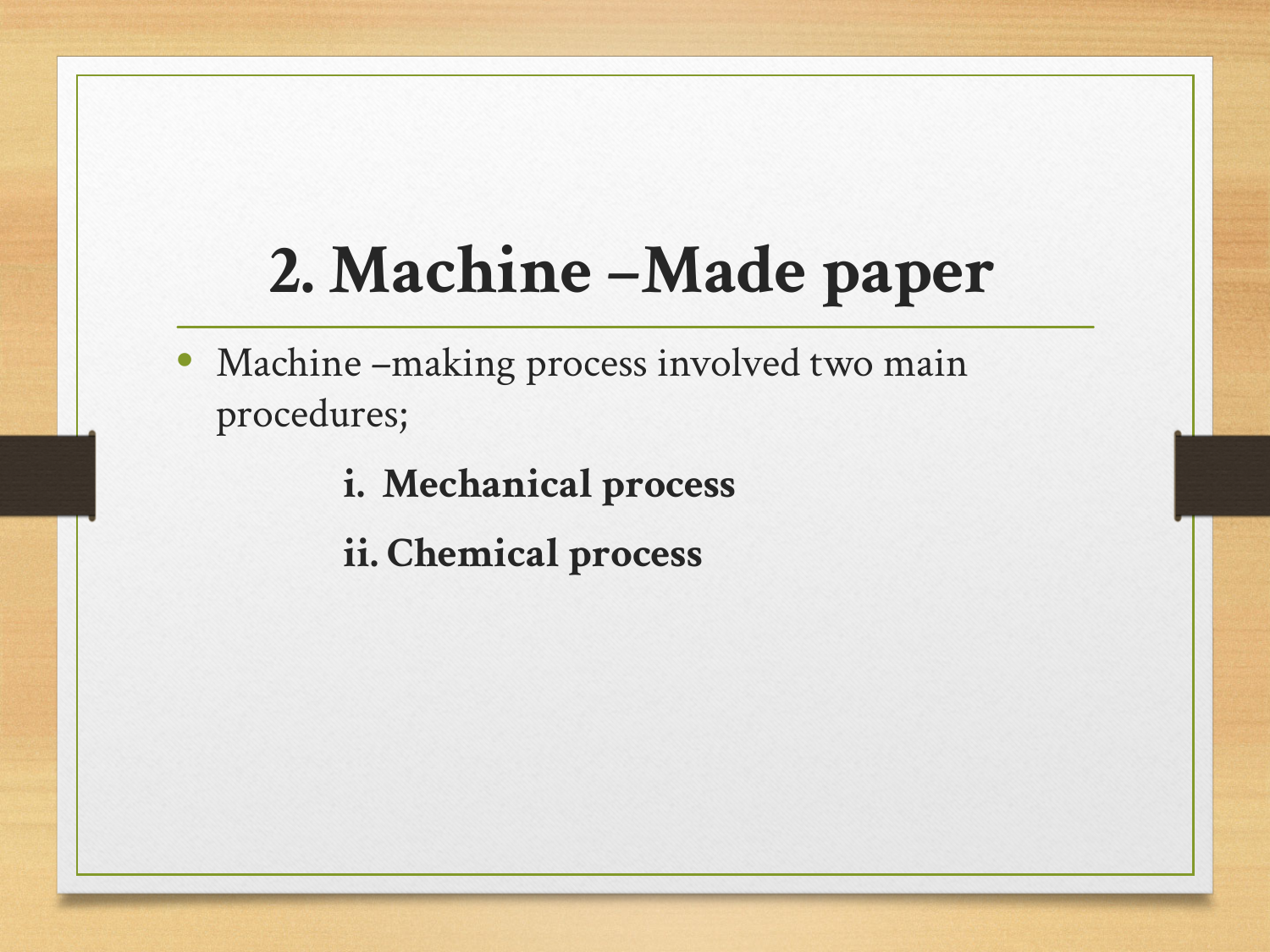

# 2. Machine –Made paper
Machine –making process involved two main procedures;
		i.  Mechanical process
		ii. Chemical process